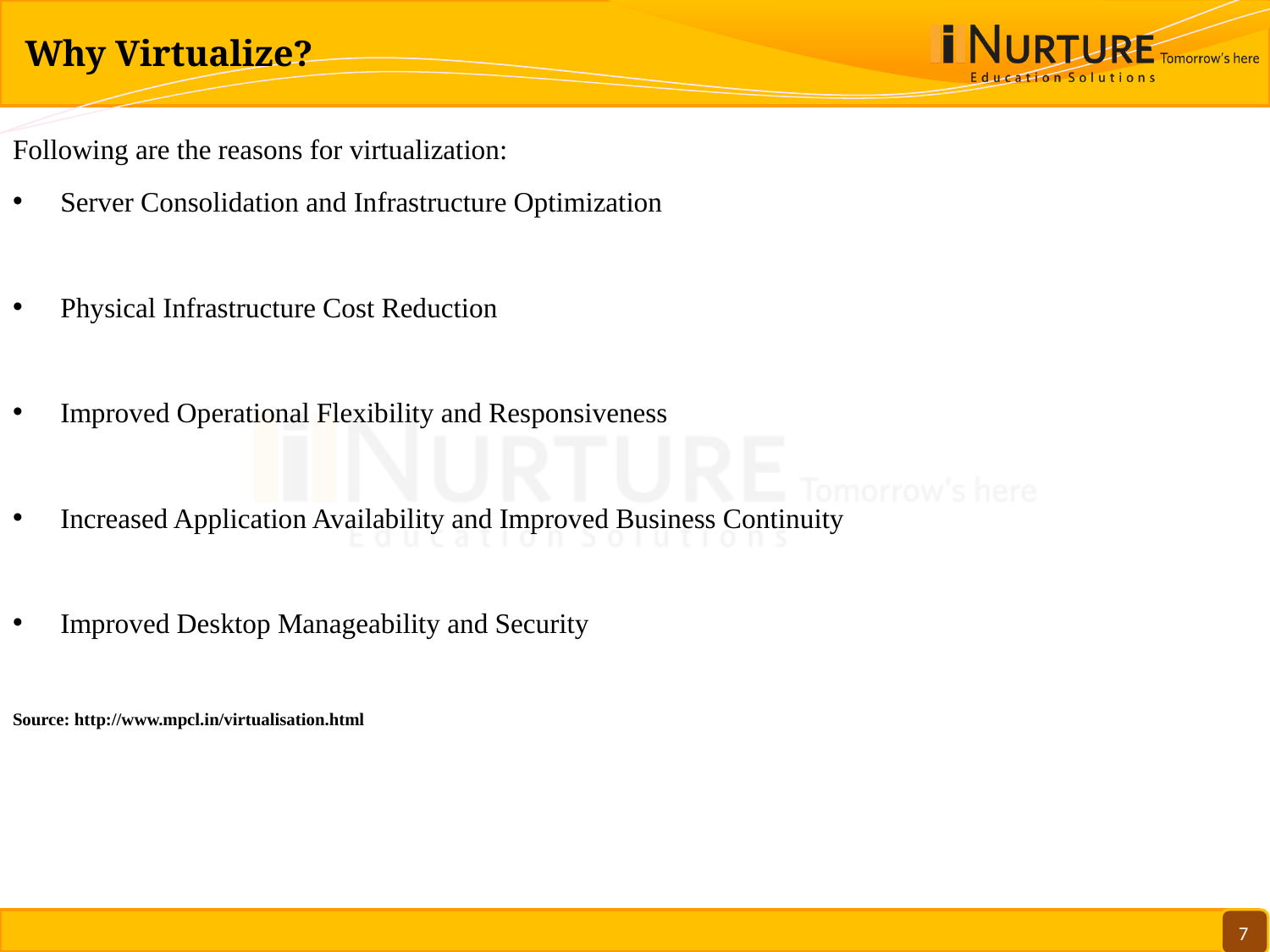

# Why Virtualize?
Following are the reasons for virtualization:
Server Consolidation and Infrastructure Optimization

Physical Infrastructure Cost Reduction

Improved Operational Flexibility and Responsiveness

Increased Application Availability and Improved Business Continuity

Improved Desktop Manageability and Security

Source: http://www.mpcl.in/virtualisation.html
7